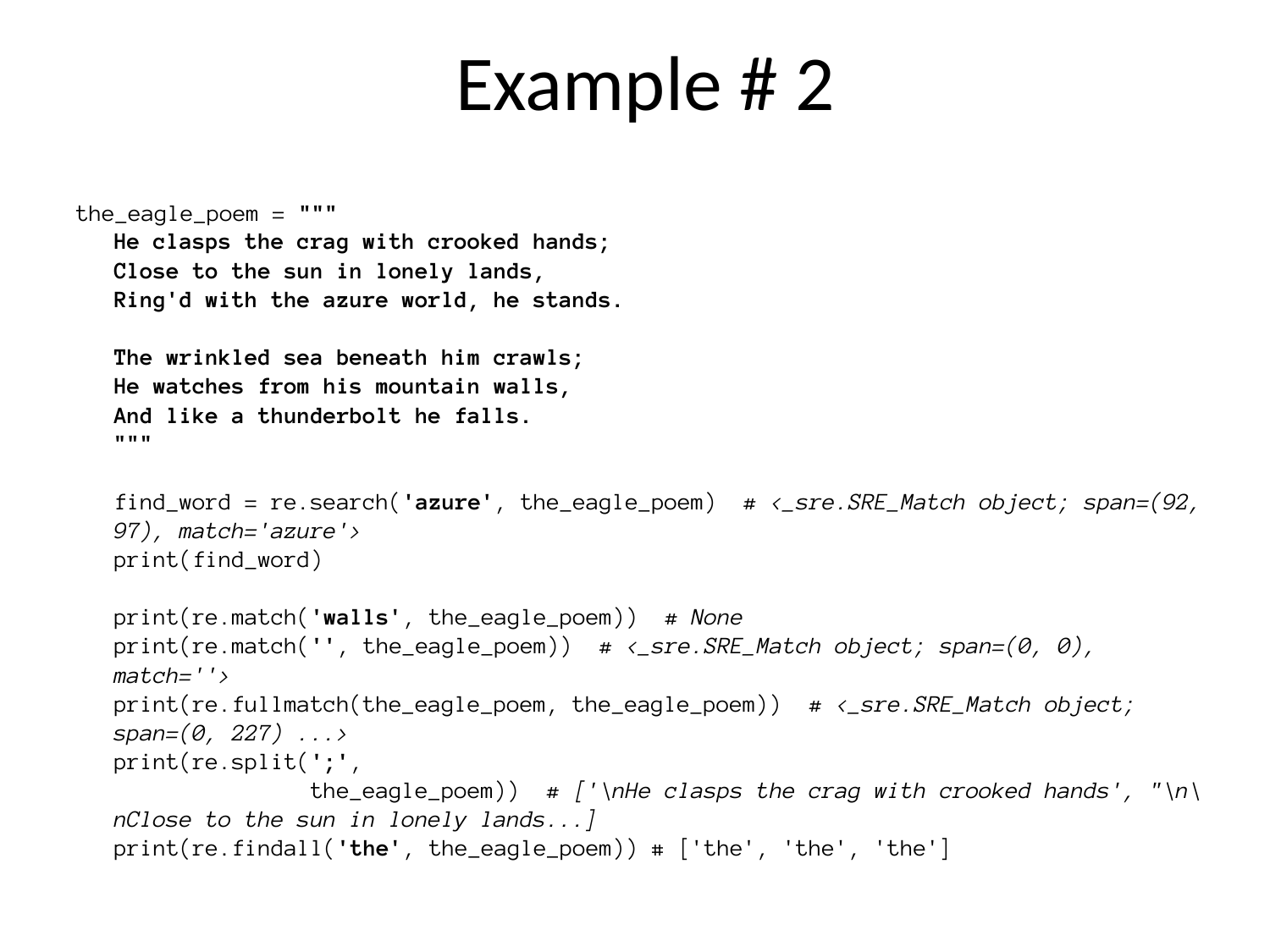

# Example # 2
the_eagle_poem = """
He clasps the crag with crooked hands;
Close to the sun in lonely lands,
Ring'd with the azure world, he stands.
The wrinkled sea beneath him crawls;
He watches from his mountain walls,
And like a thunderbolt he falls.
"""
find_word = re.search('azure', the_eagle_poem)  # <_sre.SRE_Match object; span=(92, 97), match='azure'>
print(find_word)
print(re.match('walls', the_eagle_poem))  # None
print(re.match('', the_eagle_poem))  # <_sre.SRE_Match object; span=(0, 0), match=''>
print(re.fullmatch(the_eagle_poem, the_eagle_poem))  # <_sre.SRE_Match object; span=(0, 227) ...>
print(re.split(';',
               the_eagle_poem))  # ['\nHe clasps the crag with crooked hands', "\n\nClose to the sun in lonely lands...]
print(re.findall('the', the_eagle_poem)) # ['the', 'the', 'the']